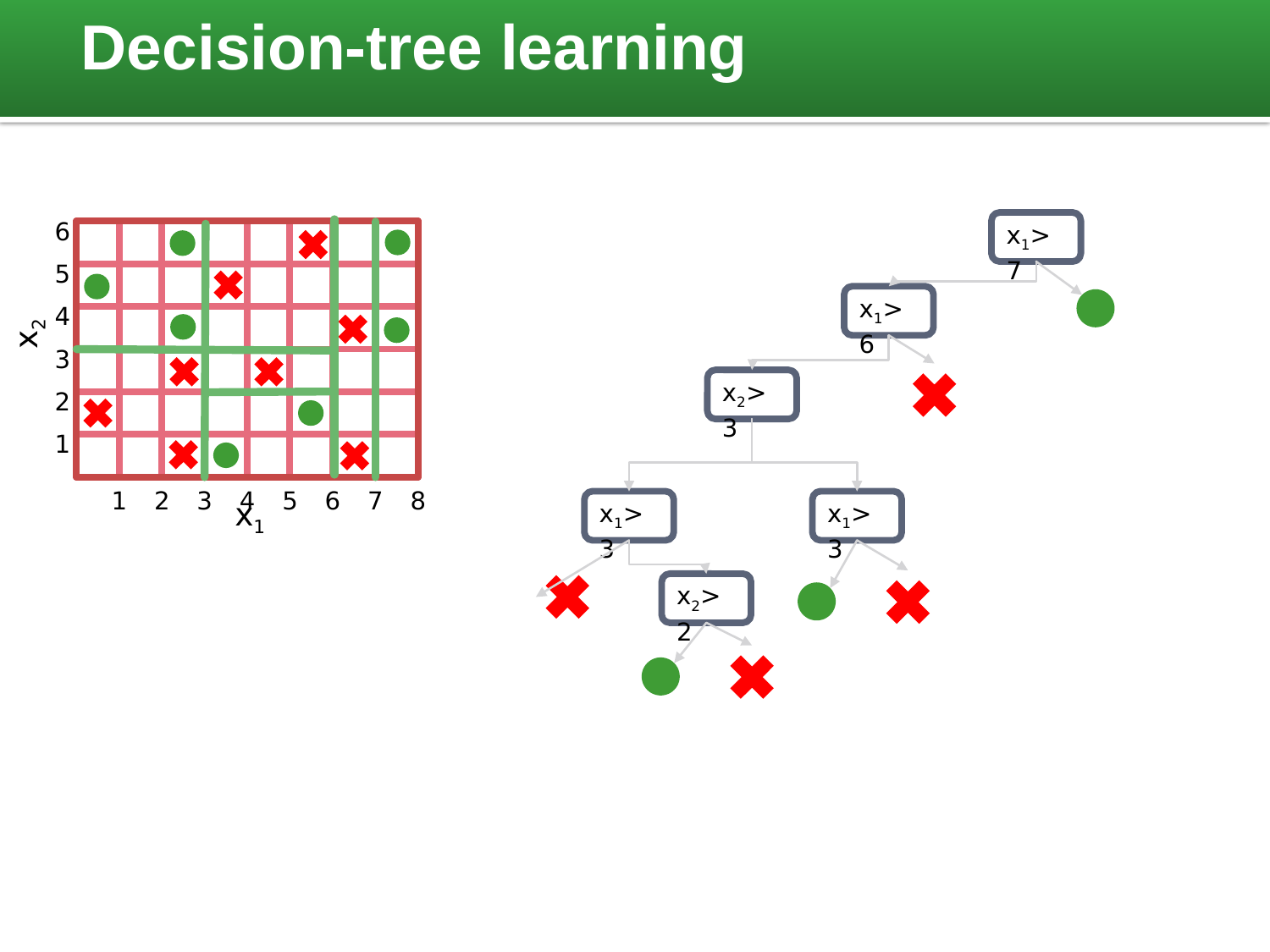

# Decision-tree learning
6
x1>7

5

x1>6

4

x2
3

x2>3
2

1

7
8
6
4
5
3
1
2
x1>3
x1>3
x1

x2>2